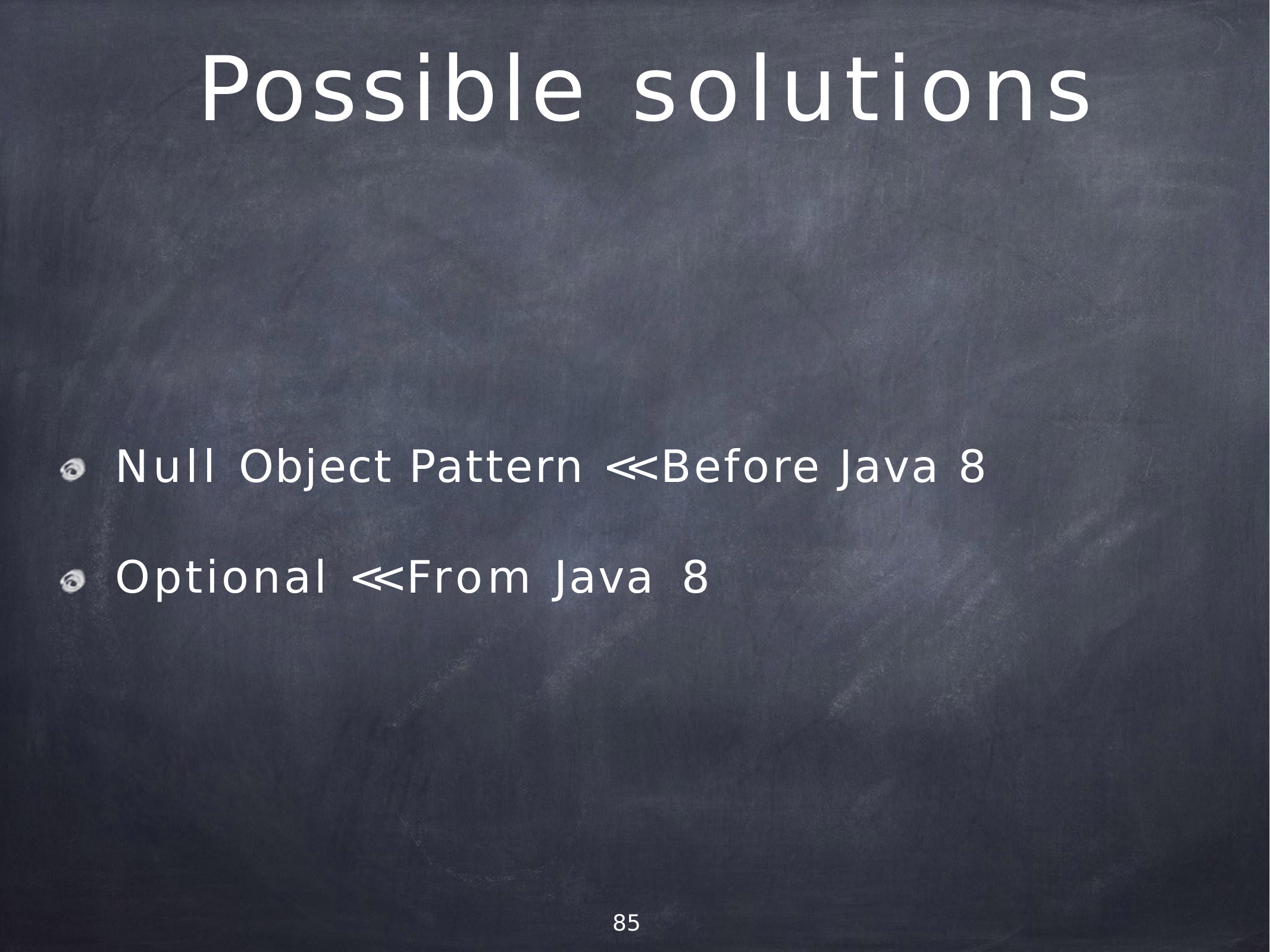

# Possible solutions
Null Object Pattern << Before Java 8

Optional << From Java 8

85